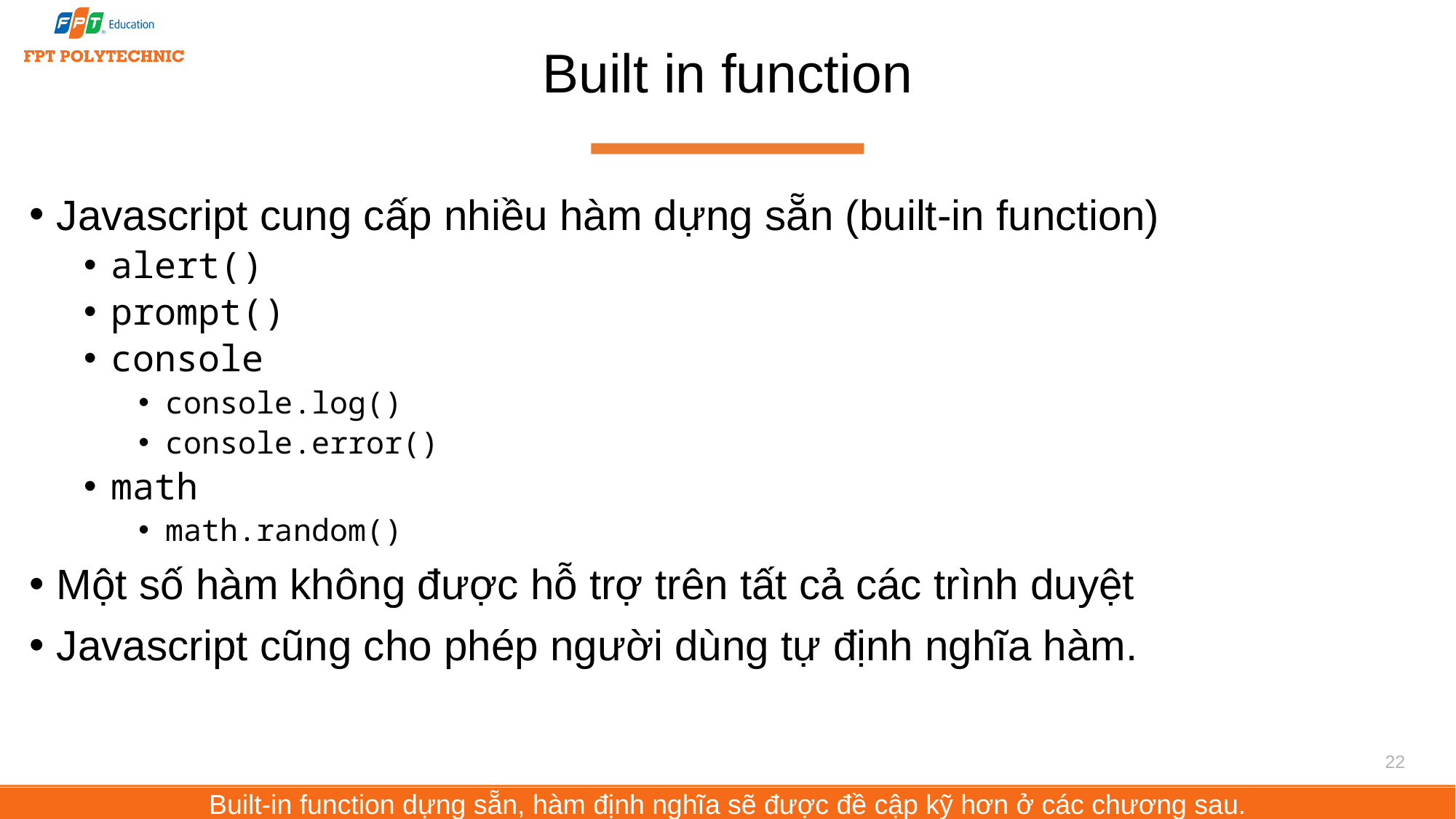

# Built in function
Javascript cung cấp nhiều hàm dựng sẵn (built-in function)
alert()
prompt()
console
console.log()
console.error()
math
math.random()
Một số hàm không được hỗ trợ trên tất cả các trình duyệt
Javascript cũng cho phép người dùng tự định nghĩa hàm.
22
Built-in function dựng sẵn, hàm định nghĩa sẽ được đề cập kỹ hơn ở các chương sau.